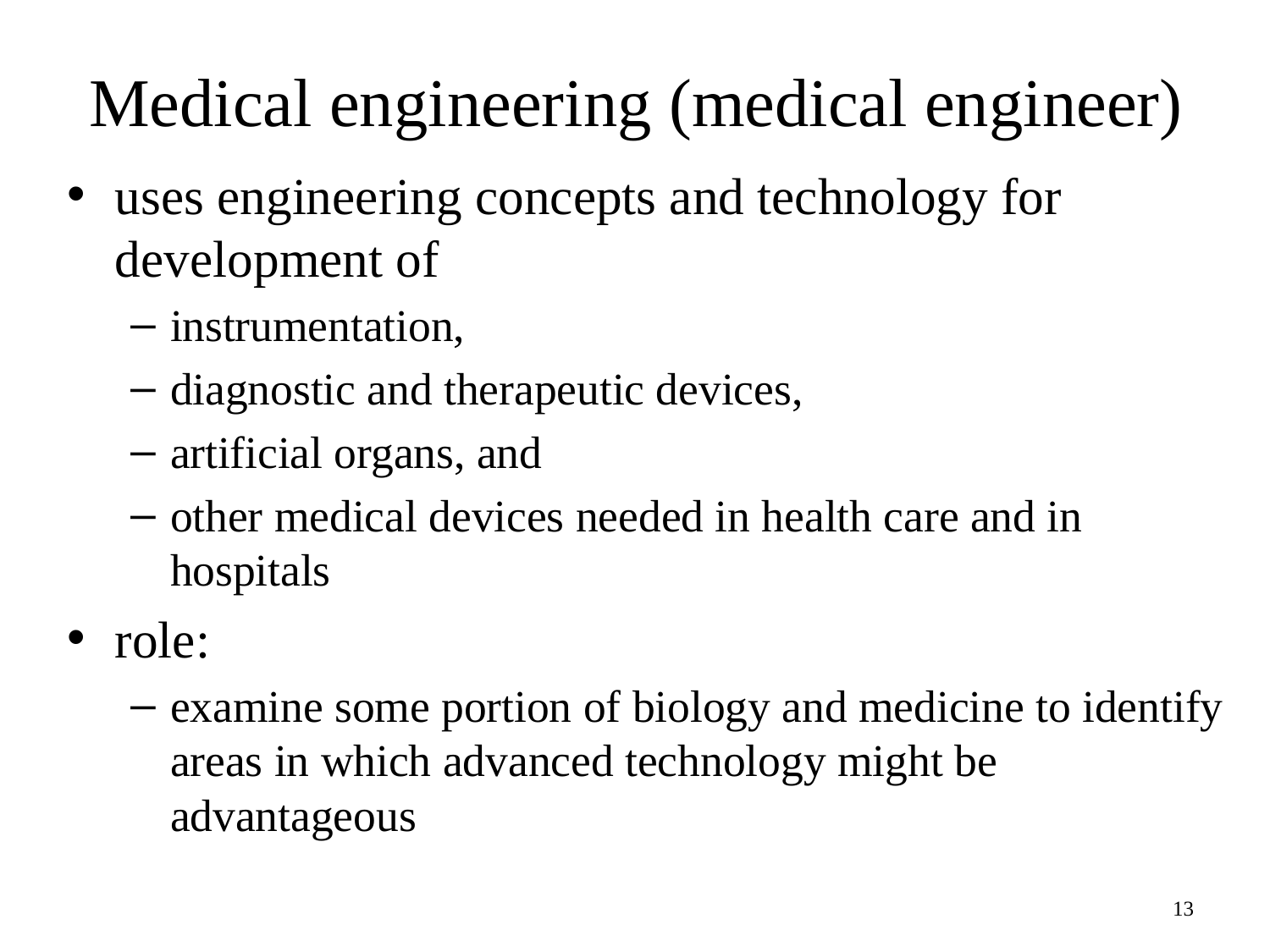

# Medical engineering (medical engineer)
uses engineering concepts and technology for development of
instrumentation,
diagnostic and therapeutic devices,
artificial organs, and
other medical devices needed in health care and in hospitals
role:
examine some portion of biology and medicine to identify areas in which advanced technology might be advantageous
13